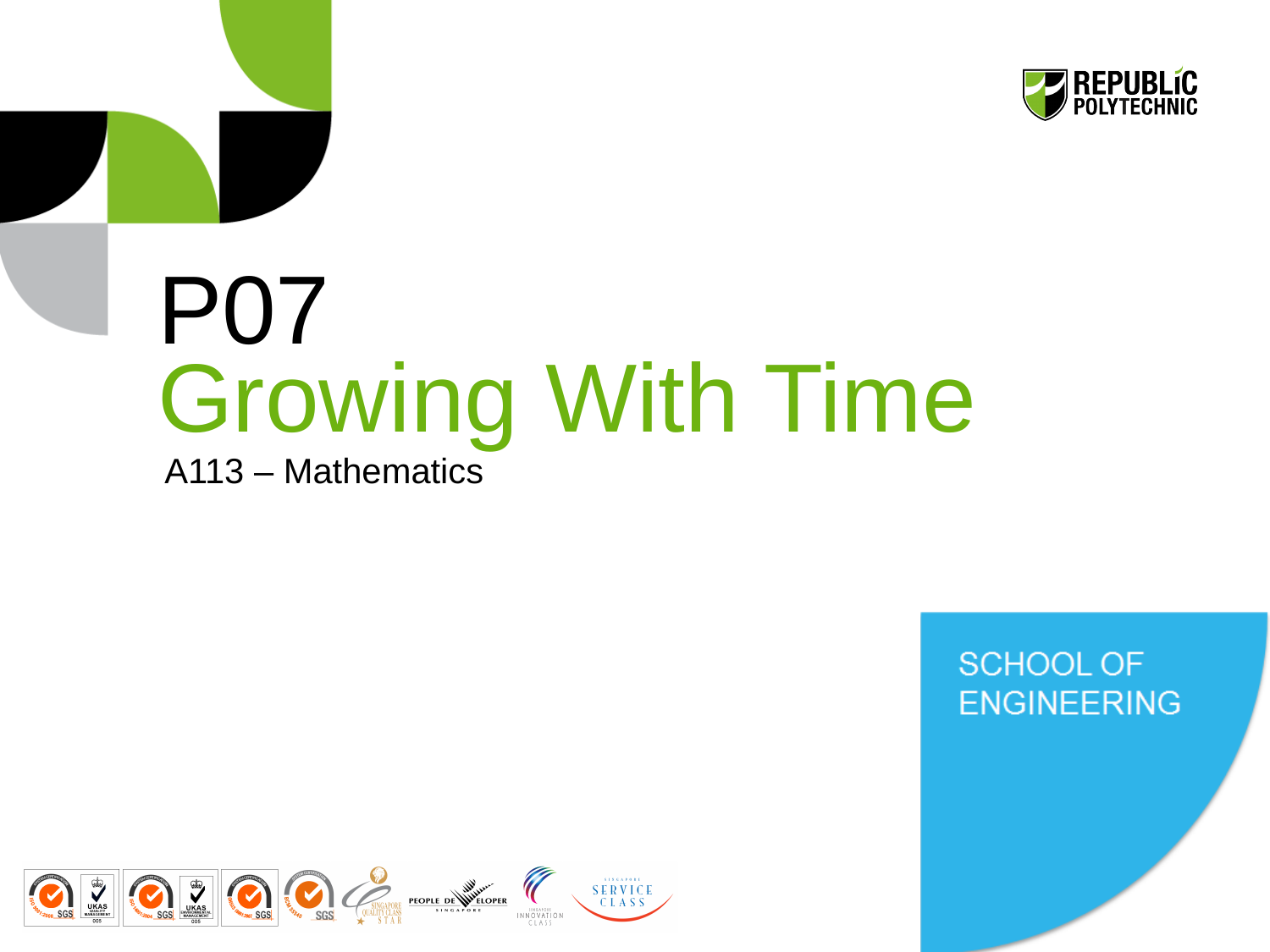

# P07 Growing With Time
A113 – Mathematics